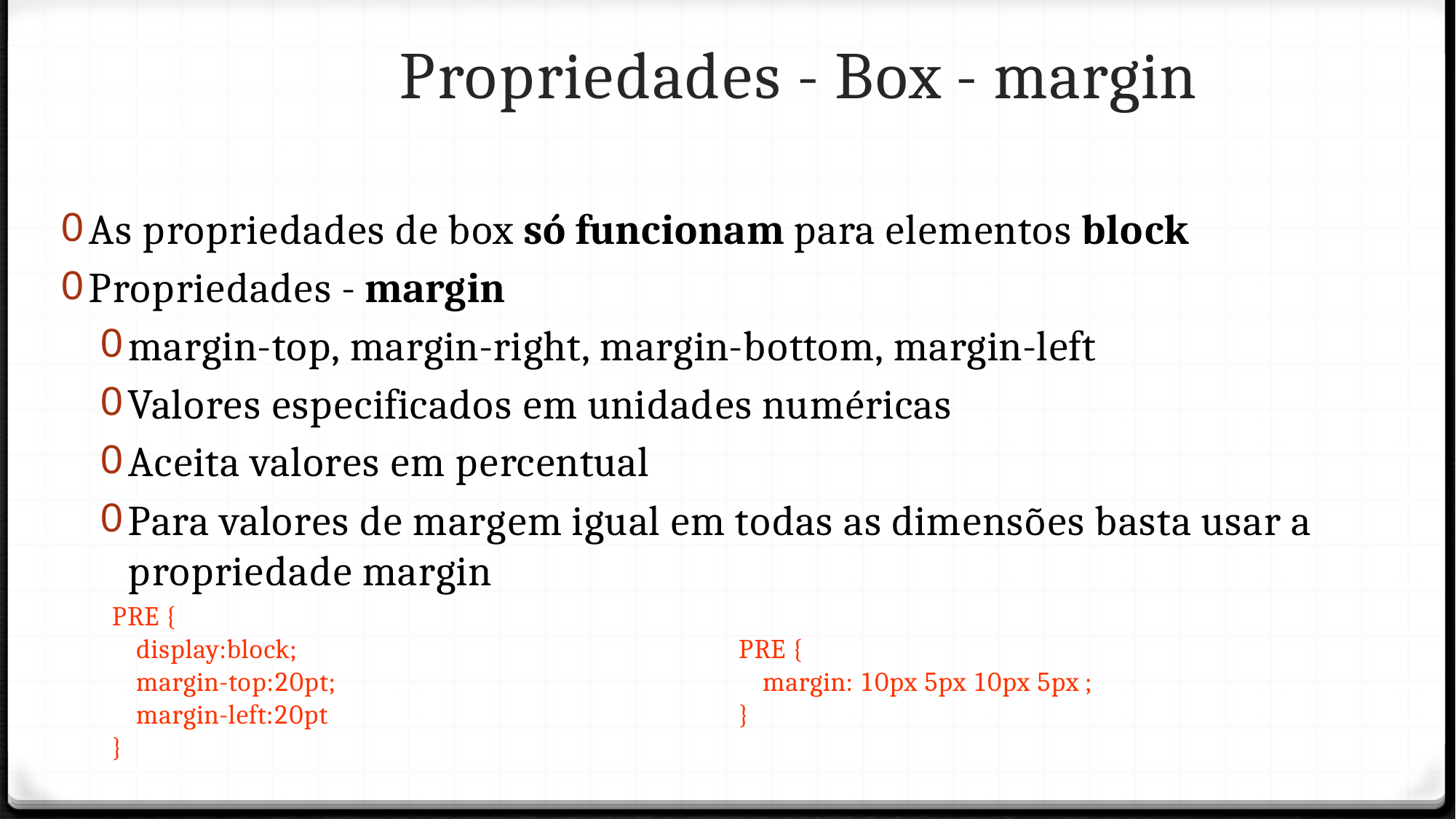

Propriedades - Box - margin
As propriedades de box só funcionam para elementos block
Propriedades - margin
margin-top, margin-right, margin-bottom, margin-left
Valores especificados em unidades numéricas
Aceita valores em percentual
Para valores de margem igual em todas as dimensões basta usar a propriedade margin

PRE {
    display:block;
    margin-top:20pt;
    margin-left:20pt
}
PRE {
    margin: 10px 5px 10px 5px ;
}